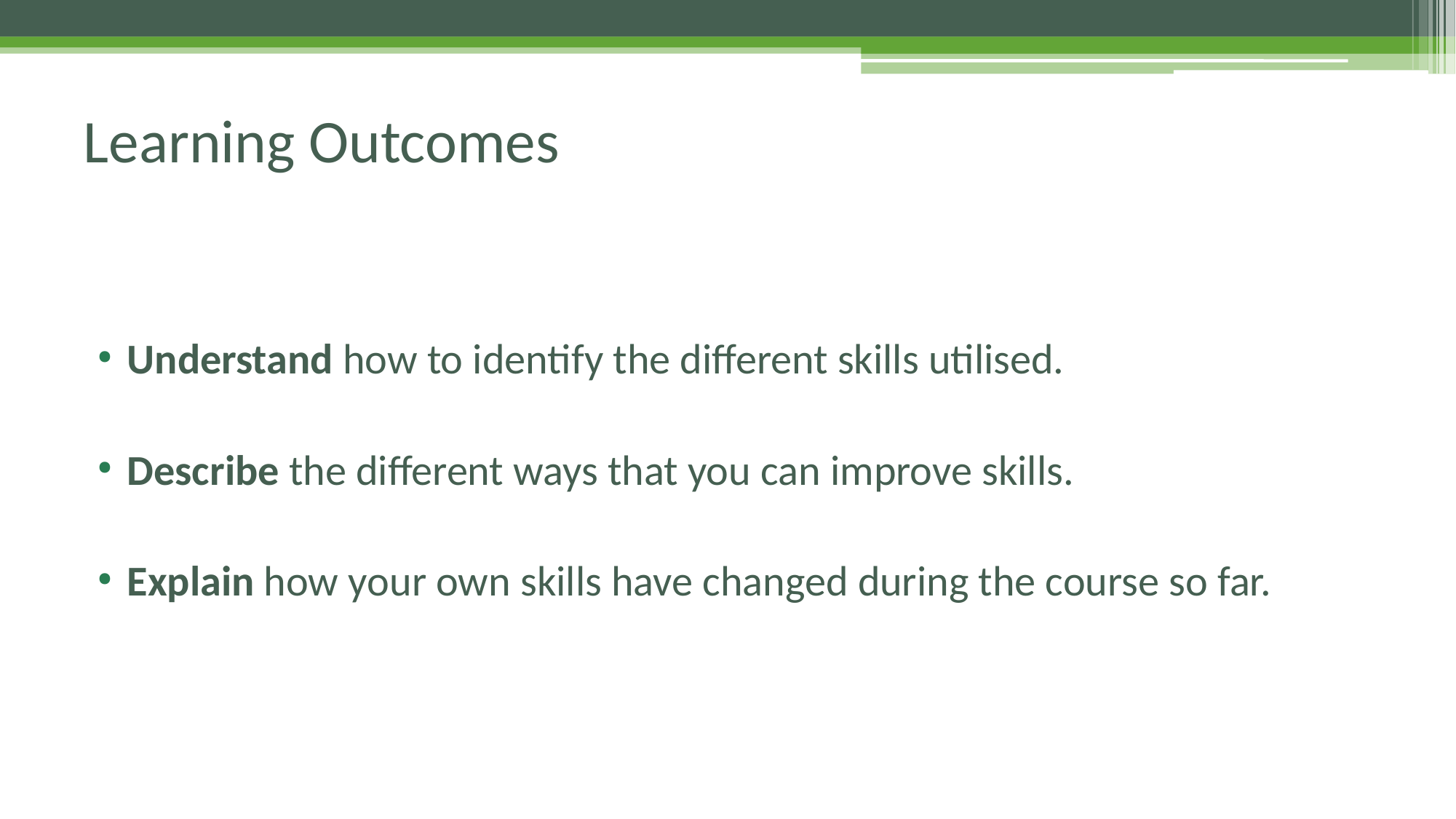

# Learning Outcomes

Understand how to identify the different skills utilised.

Describe the different ways that you can improve skills.

Explain how your own skills have changed during the course so far.